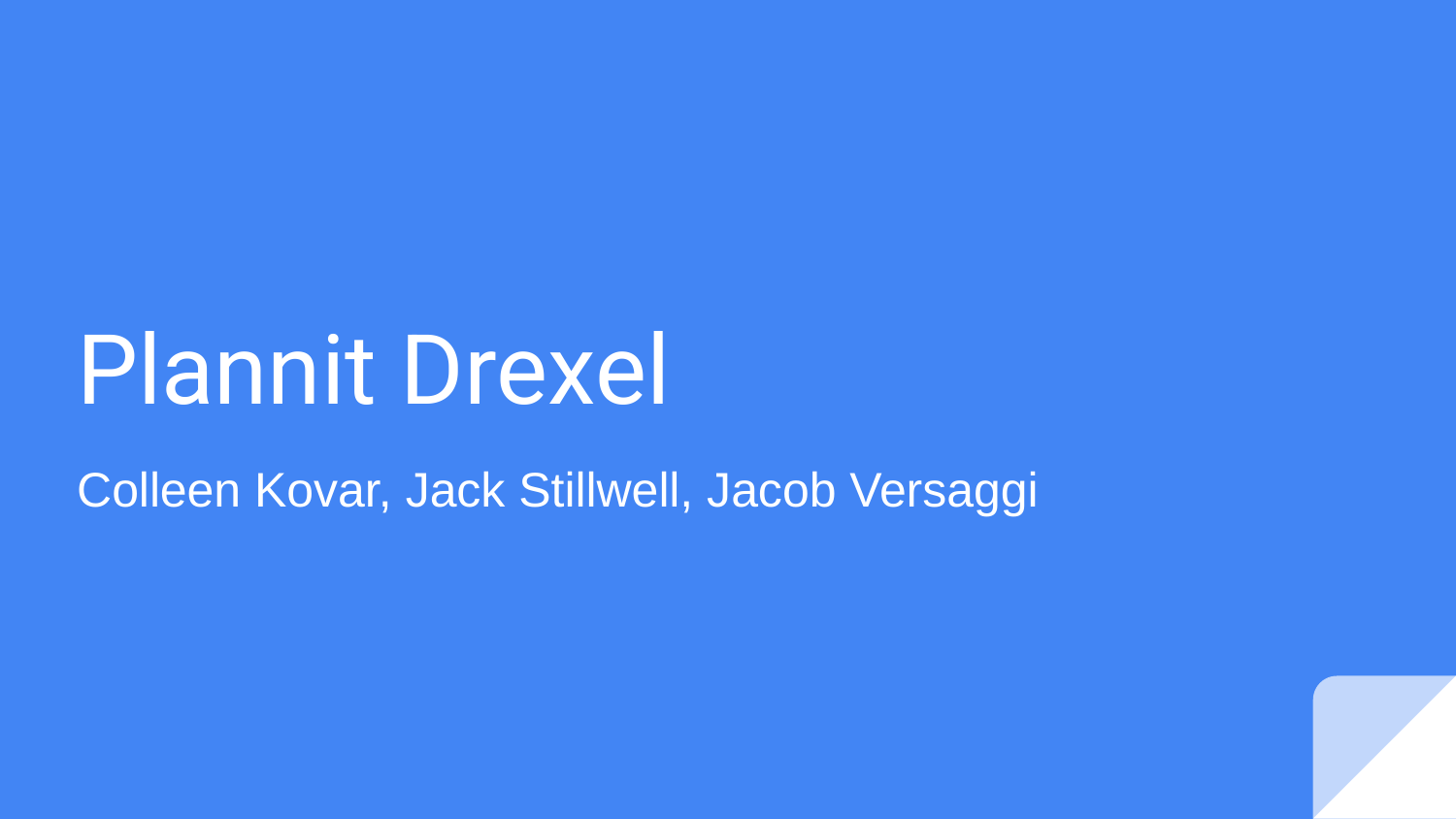

# Plannit Drexel
Colleen Kovar, Jack Stillwell, Jacob Versaggi